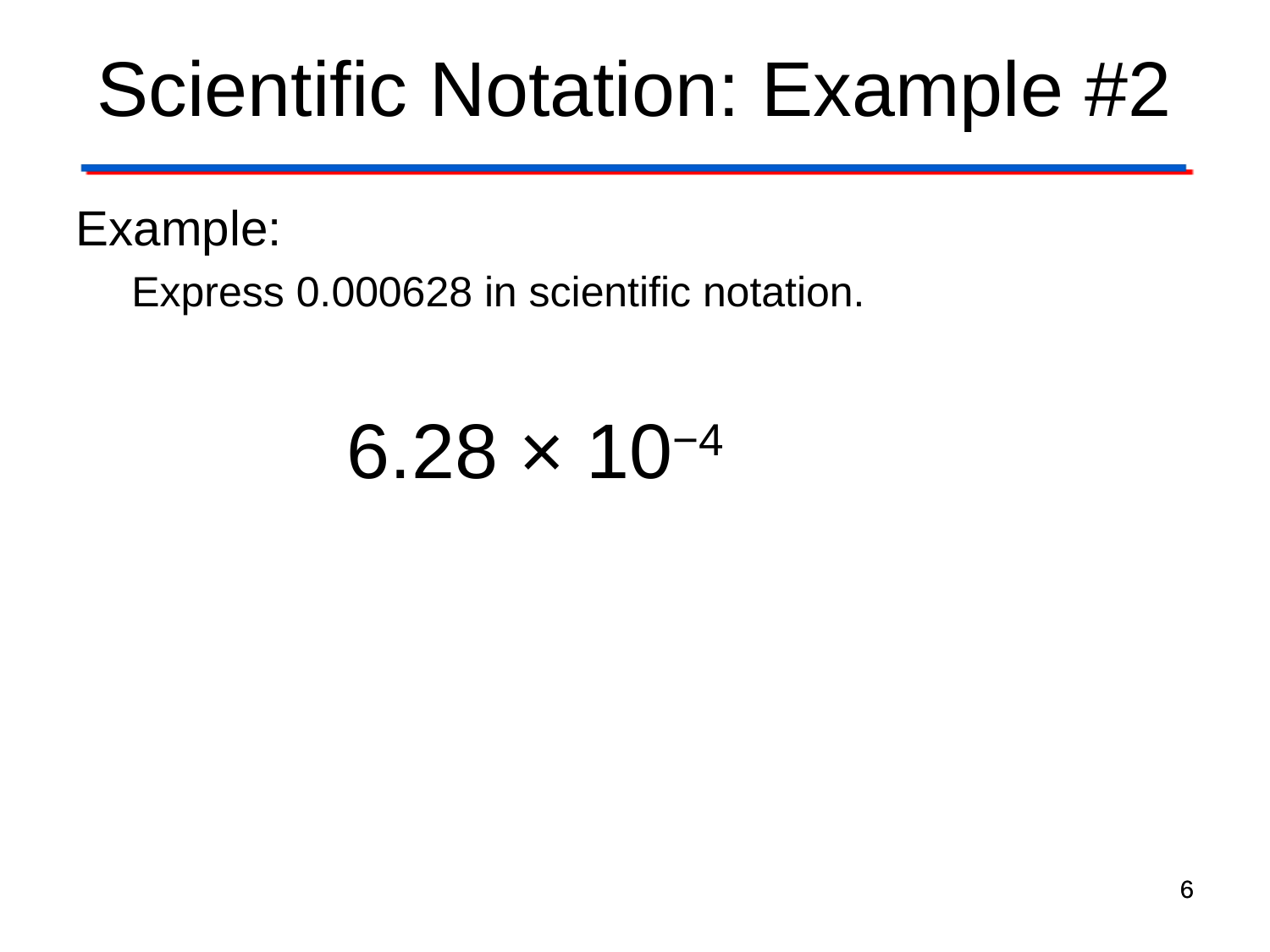

# Scientific Notation: Example #2
Example:
Express 0.000628 in scientific notation.
6.28 × 10−4
6
6